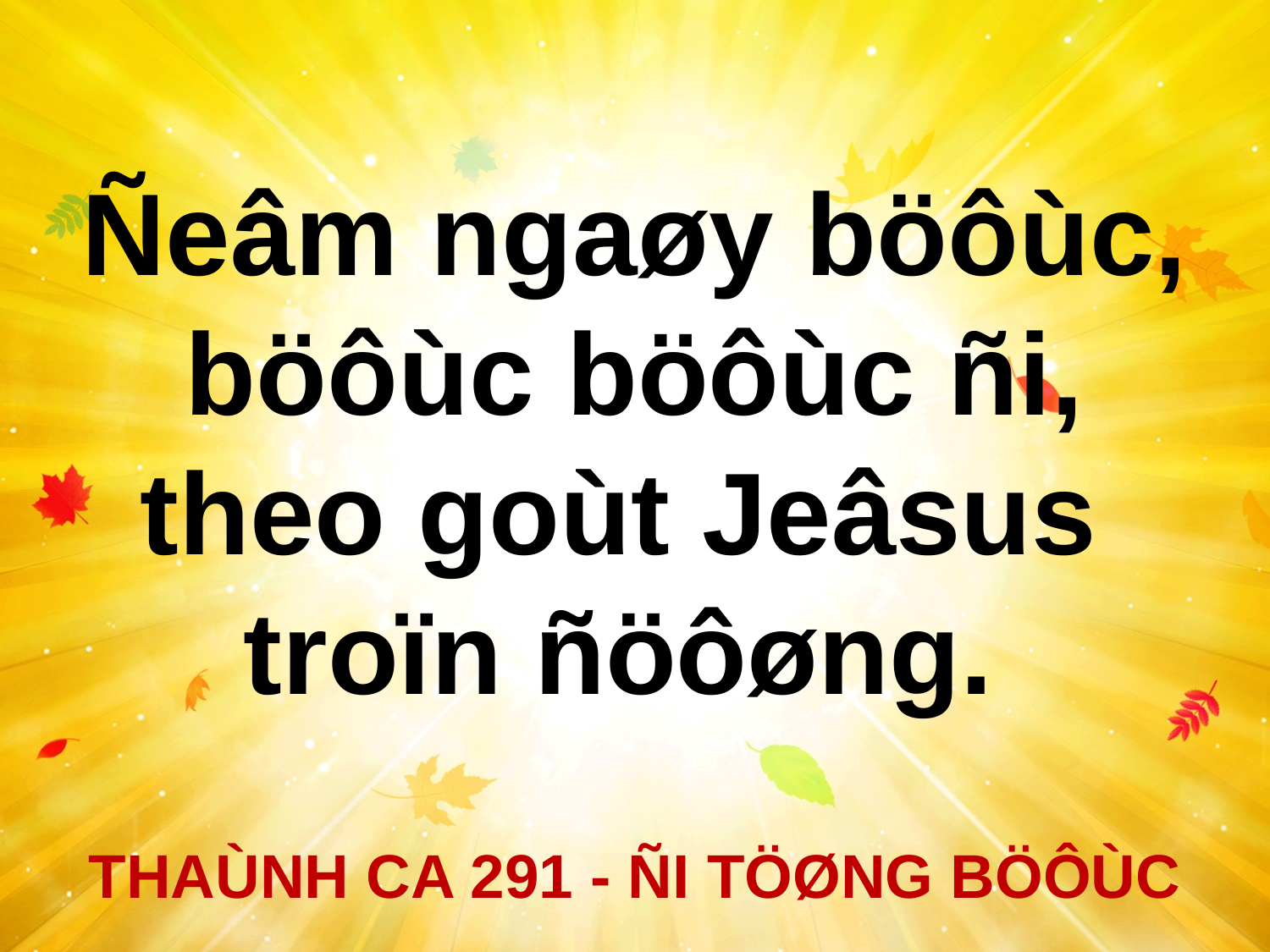

Ñeâm ngaøy böôùc,
 böôùc böôùc ñi,
theo goùt Jeâsus
troïn ñöôøng.
THAÙNH CA 291 - ÑI TÖØNG BÖÔÙC